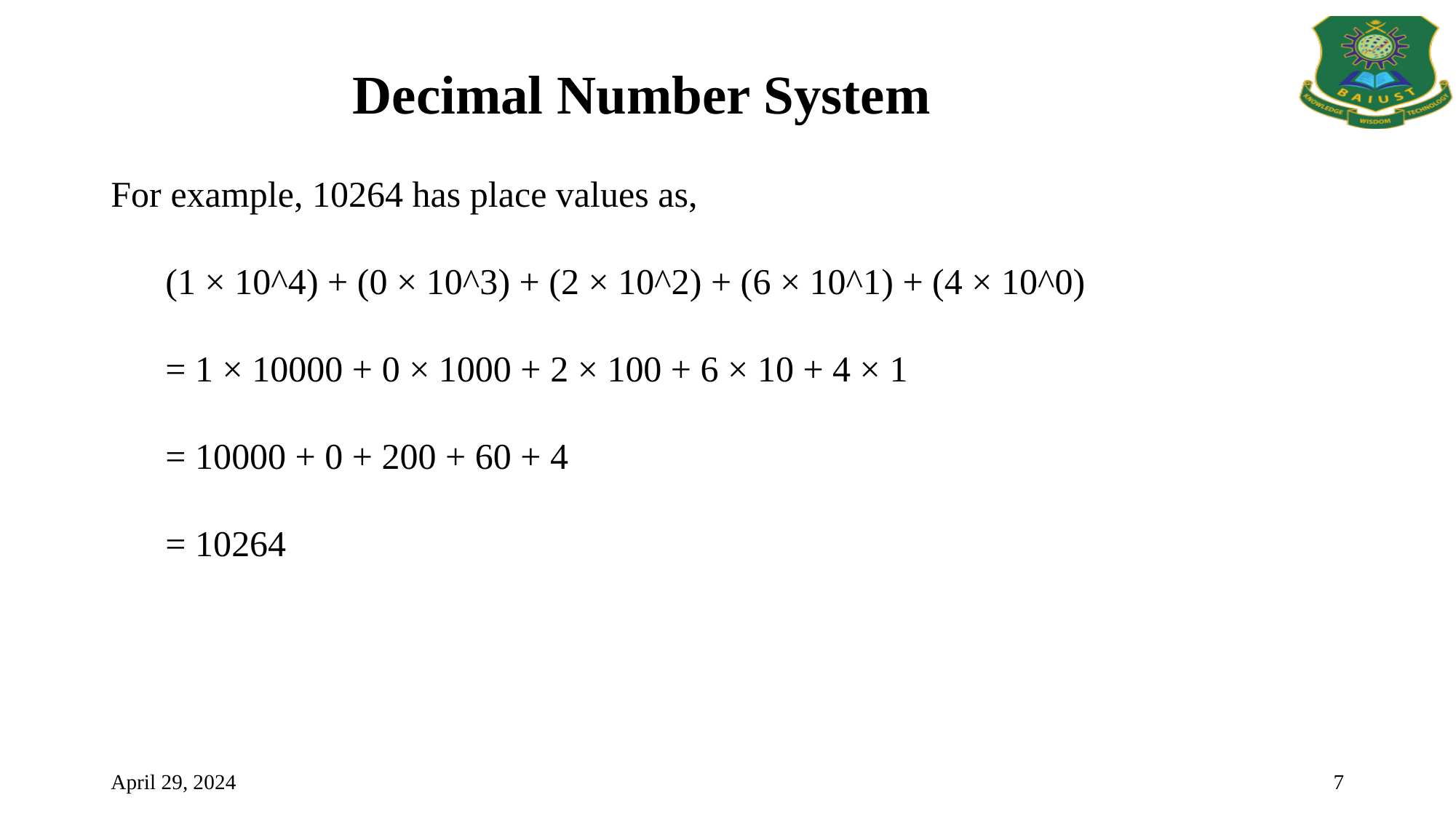

Decimal Number System
For example, 10264 has place values as,

(1 × 10^4) + (0 × 10^3) + (2 × 10^2) + (6 × 10^1) + (4 × 10^0)

= 1 × 10000 + 0 × 1000 + 2 × 100 + 6 × 10 + 4 × 1

= 10000 + 0 + 200 + 60 + 4

= 10264
April 29, 2024
7